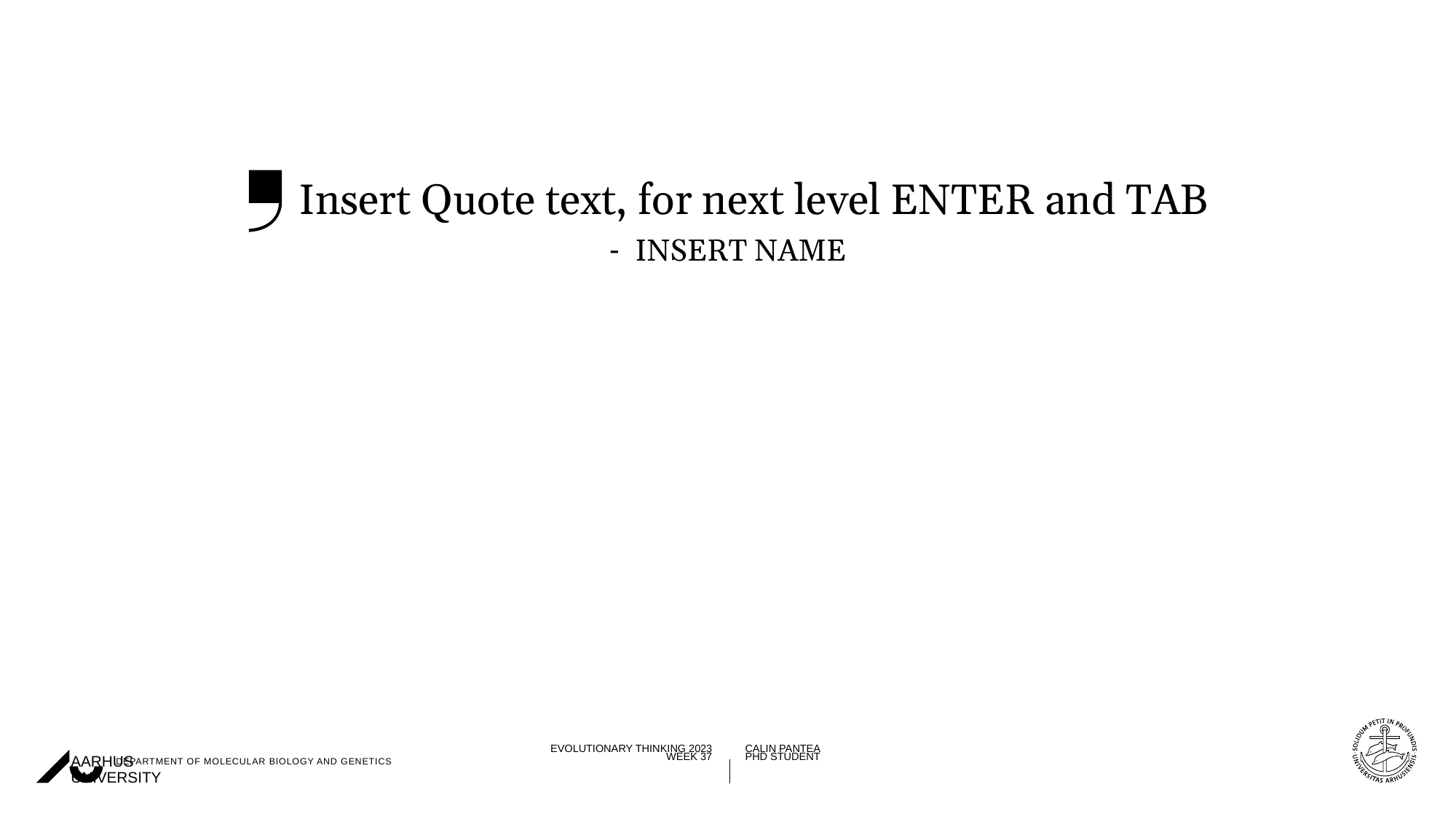

Insert Quote text, for next level ENTER and TAB
Insert Name
05/09/202306/09/2023